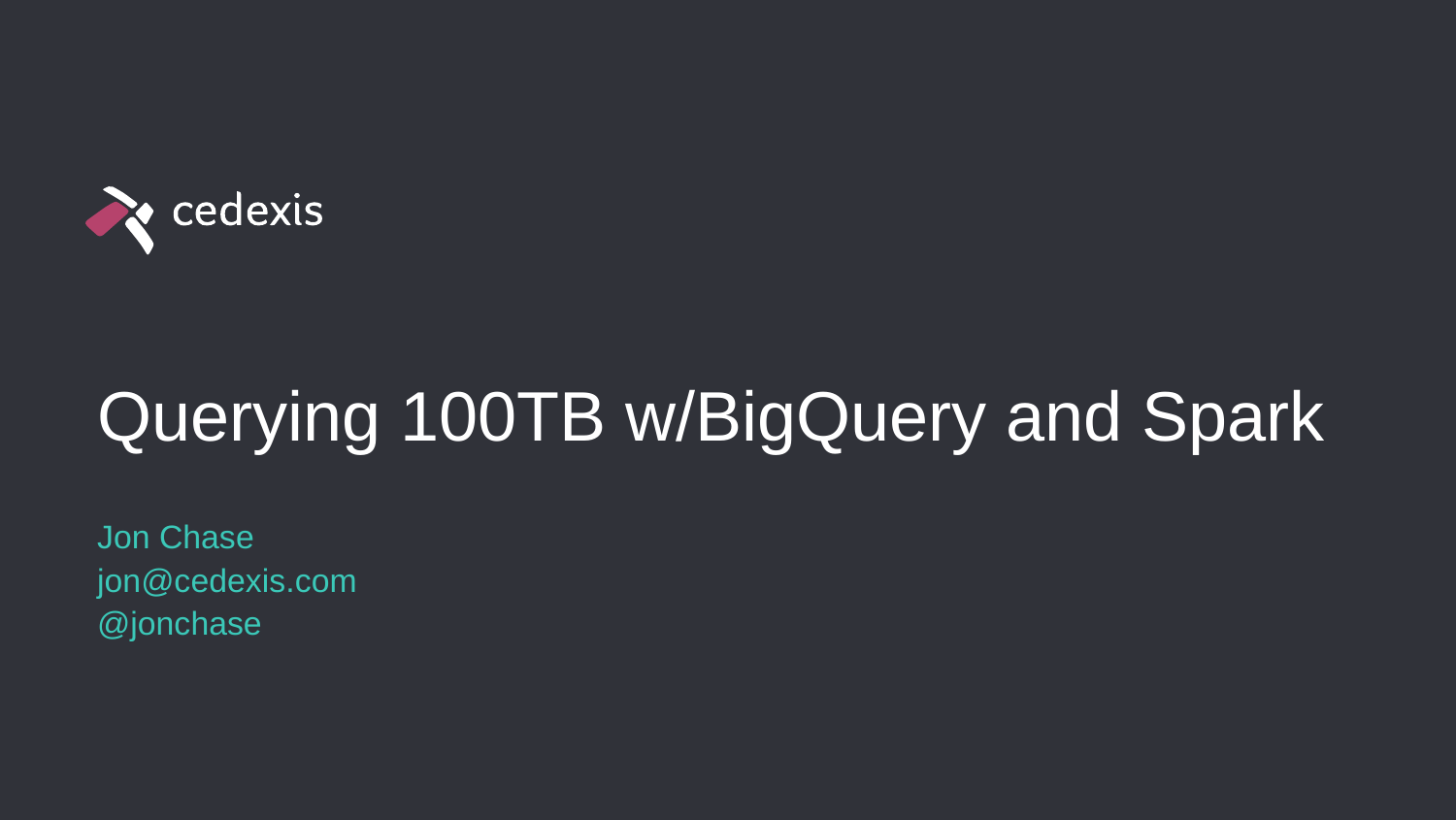

# Querying 100TB w/BigQuery and Spark
Jon Chase
jon@cedexis.com
@jonchase